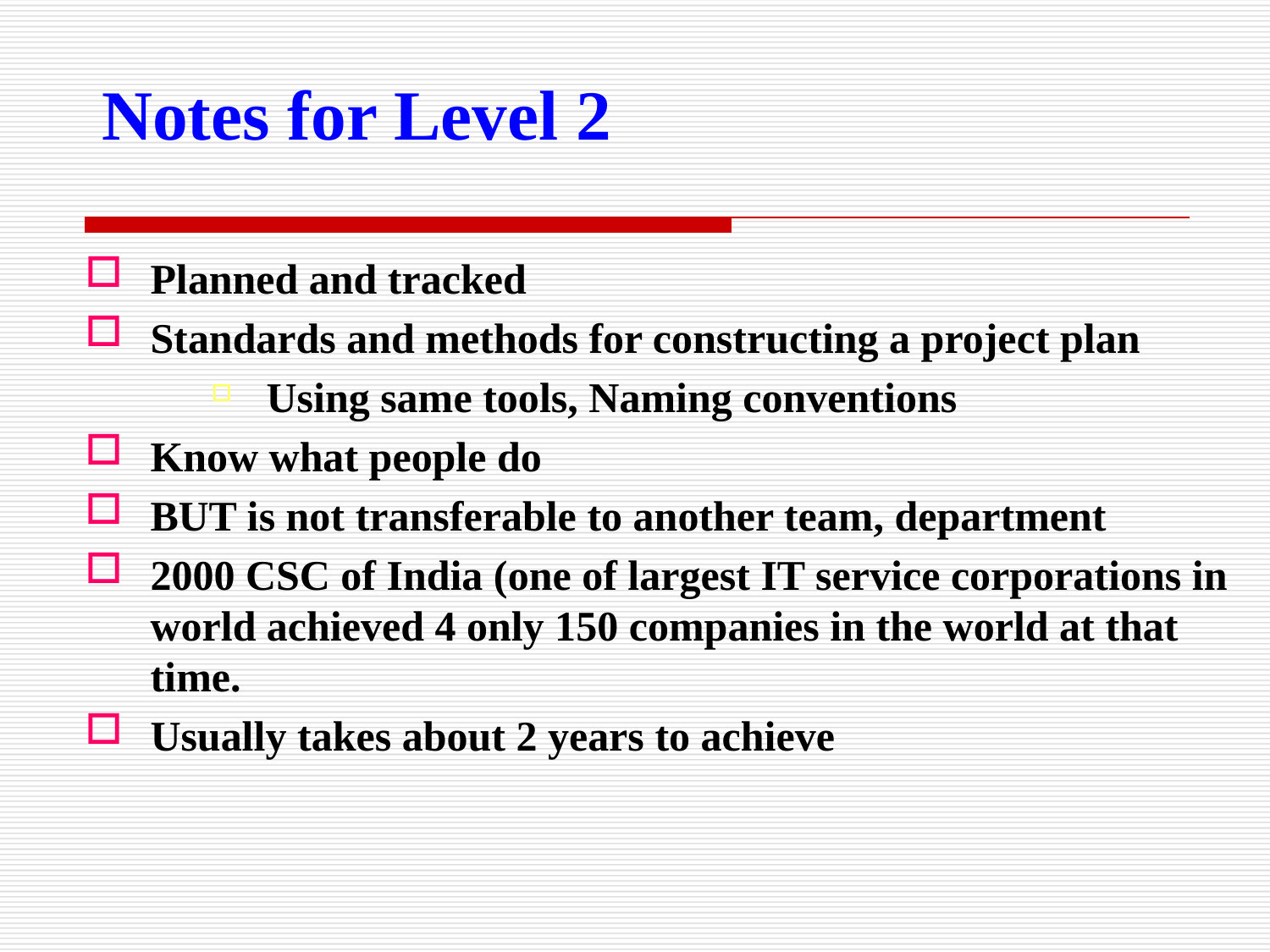

Notes for Level 2
Planned and tracked
Standards and methods for constructing a project plan
Using same tools, Naming conventions
Know what people do
BUT is not transferable to another team, department
2000 CSC of India (one of largest IT service corporations in world achieved 4 only 150 companies in the world at that time.
Usually takes about 2 years to achieve